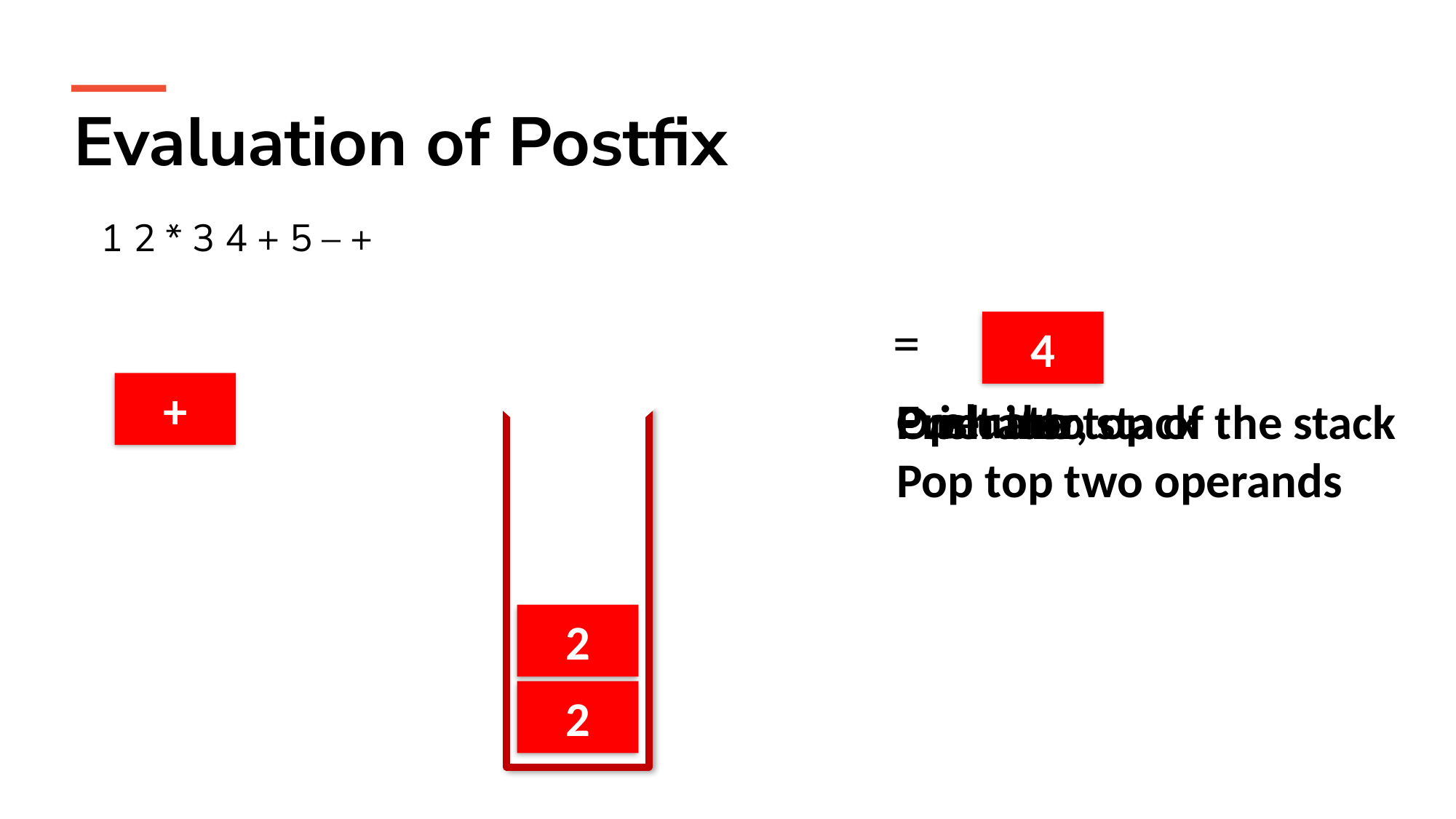

Evaluation of Postfix
 1 2 * 3 4 + 5 – +
=
4
+
Evaluate
Print the top of the stack

Operator,
Pop top two operands
Push into stack

2
2